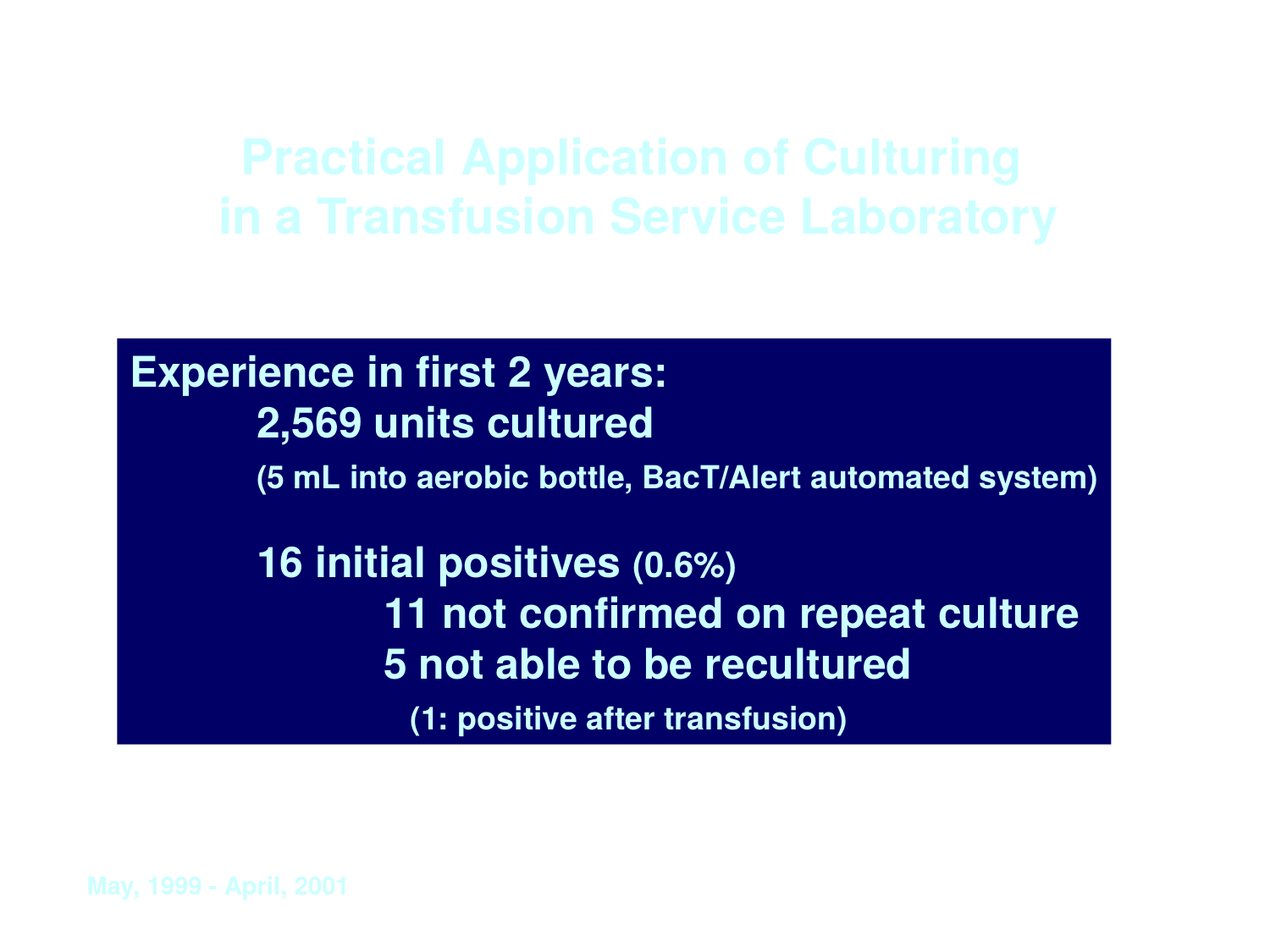

Practical Application of Culturing
in a Transfusion Service Laboratory
Experience in first 2 years:
	2,569 units cultured
	(5 mL into aerobic bottle, BacT/Alert automated system)

	16 initial positives (0.6%)
		11 not confirmed on repeat culture
		5 not able to be recultured
		   (1: positive after transfusion)
May, 1999 - April, 2001